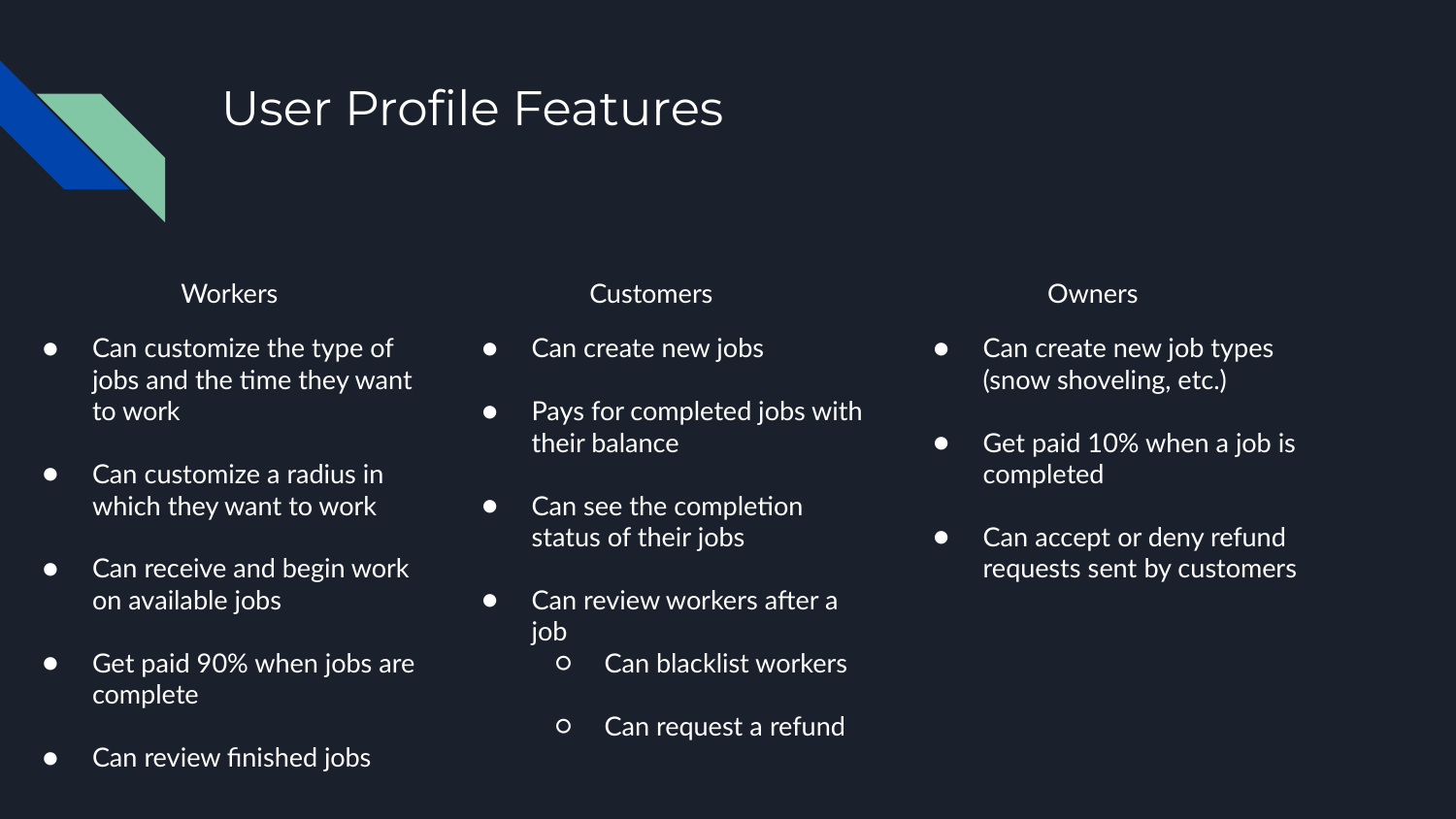

# User Profile Features
Workers
Customers
Owners
Can customize the type of jobs and the time they want to work
Can customize a radius in which they want to work
Can receive and begin work on available jobs
Get paid 90% when jobs are complete
Can review finished jobs
Can create new jobs
Pays for completed jobs with their balance
Can see the completion status of their jobs
Can review workers after a job
Can blacklist workers
Can request a refund
Can create new job types (snow shoveling, etc.)
Get paid 10% when a job is completed
Can accept or deny refund requests sent by customers